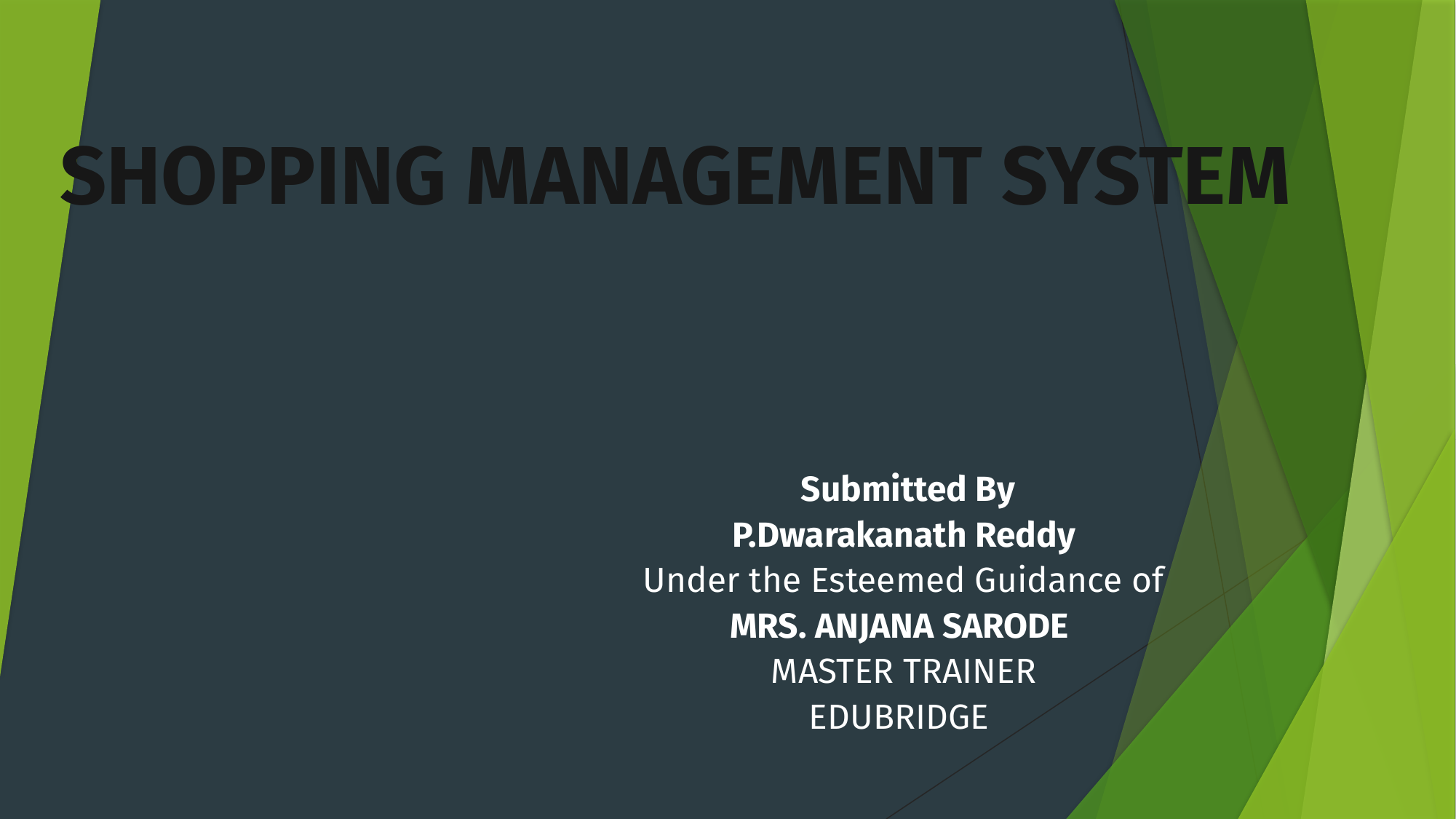

# SHOPPING MANAGEMENT SYSTEM
 Submitted By
P.Dwarakanath Reddy
 Under the Esteemed Guidance of
MRS. ANJANA SARODE
MASTER TRAINER
EDUBRIDGE